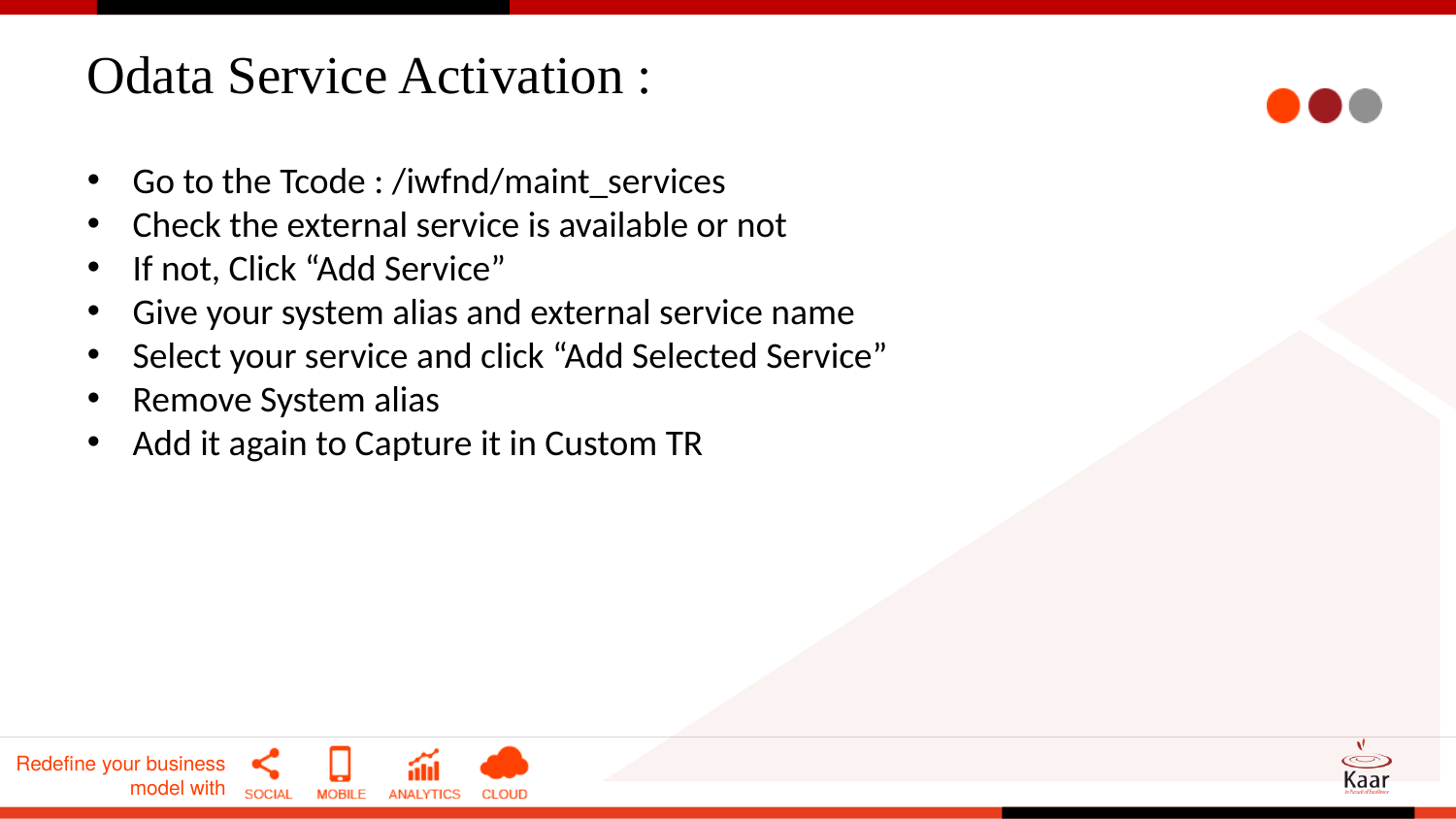

# Odata Service Activation :
Go to the Tcode : /iwfnd/maint_services
Check the external service is available or not
If not, Click “Add Service”
Give your system alias and external service name
Select your service and click “Add Selected Service”
Remove System alias
Add it again to Capture it in Custom TR